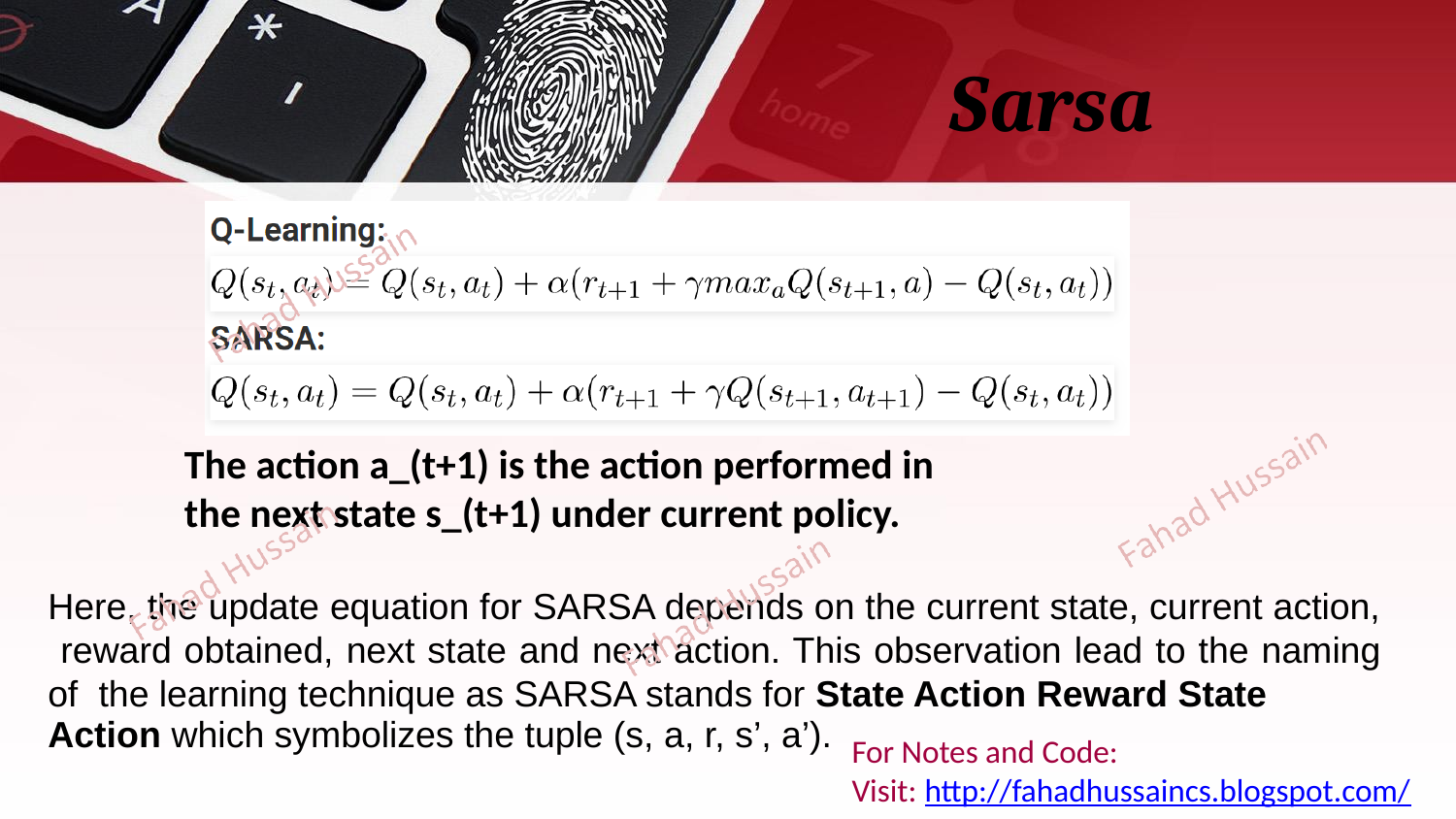

# Sarsa

The action a_(t+1) is the action performed in
the next state s_(t+1) under current policy.

Here, the update equation for SARSA depends on the current state, current action,  reward obtained, next state and next action. This observation lead to the naming of  the learning technique as SARSA stands for State Action Reward State

Action which symbolizes the tuple (s, a, r, s’, a’).
For Notes and Code:
Visit: http://fahadhussaincs.blogspot.com/